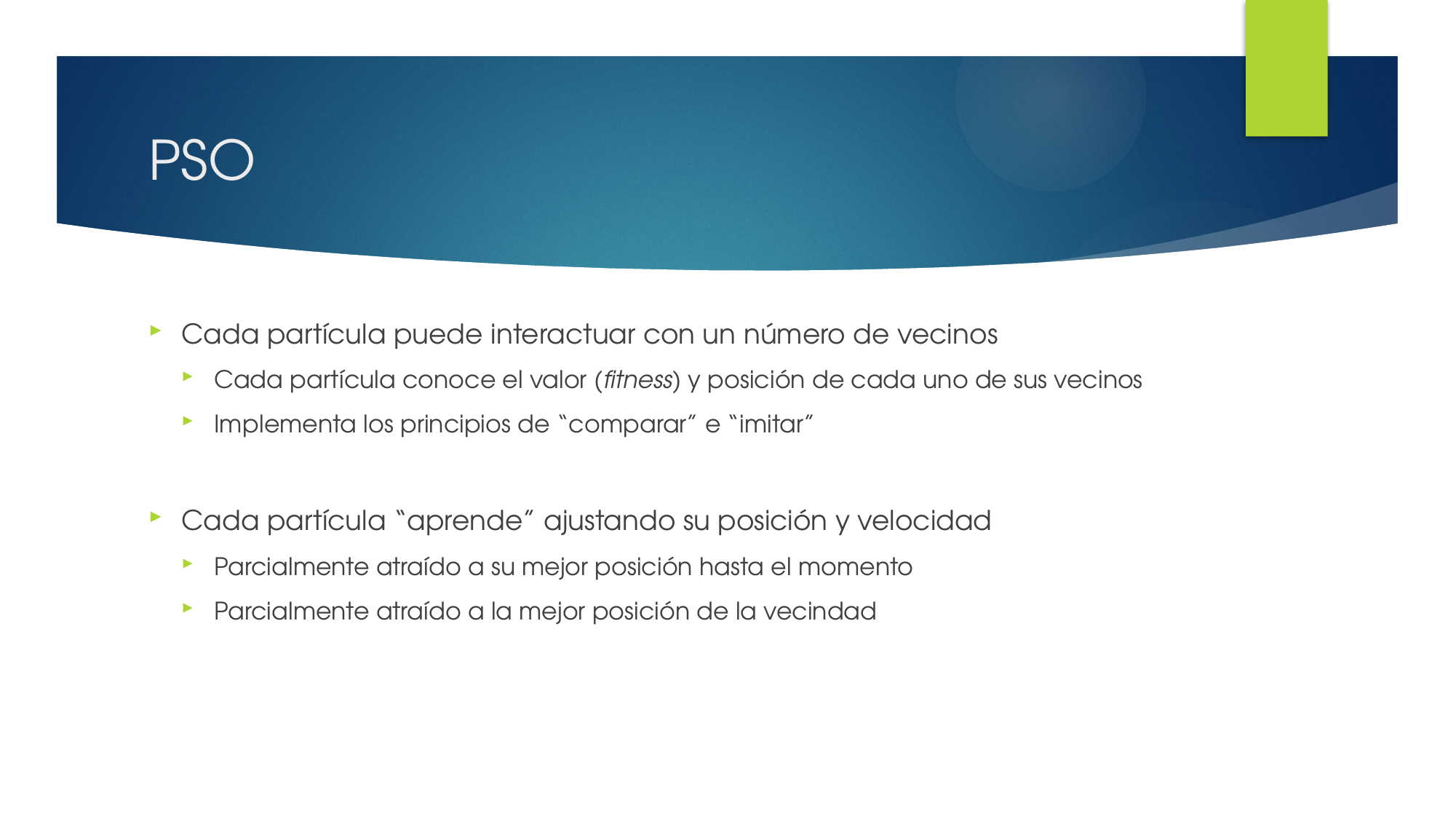

# PSO
Cada partícula puede interactuar con un número de vecinos
Cada partícula conoce el valor (fitness) y posición de cada uno de sus vecinos
Implementa los principios de “comparar” e “imitar”

Cada partícula “aprende” ajustando su posición y velocidad
Parcialmente atraído a su mejor posición hasta el momento
Parcialmente atraído a la mejor posición de la vecindad